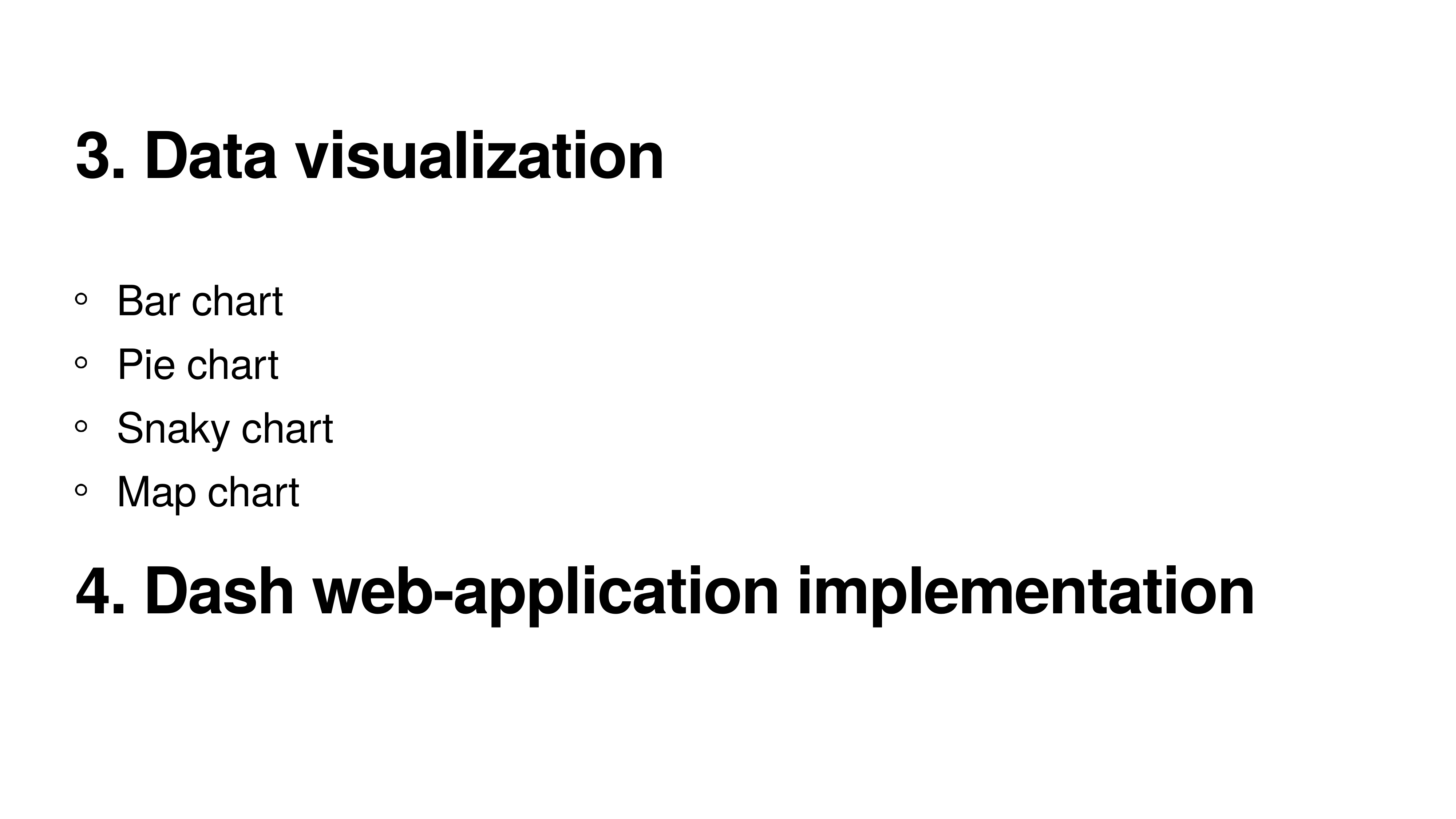

# 3. Data visualization
Bar chart
Pie chart
Snaky chart
Map chart
4. Dash web-application implementation